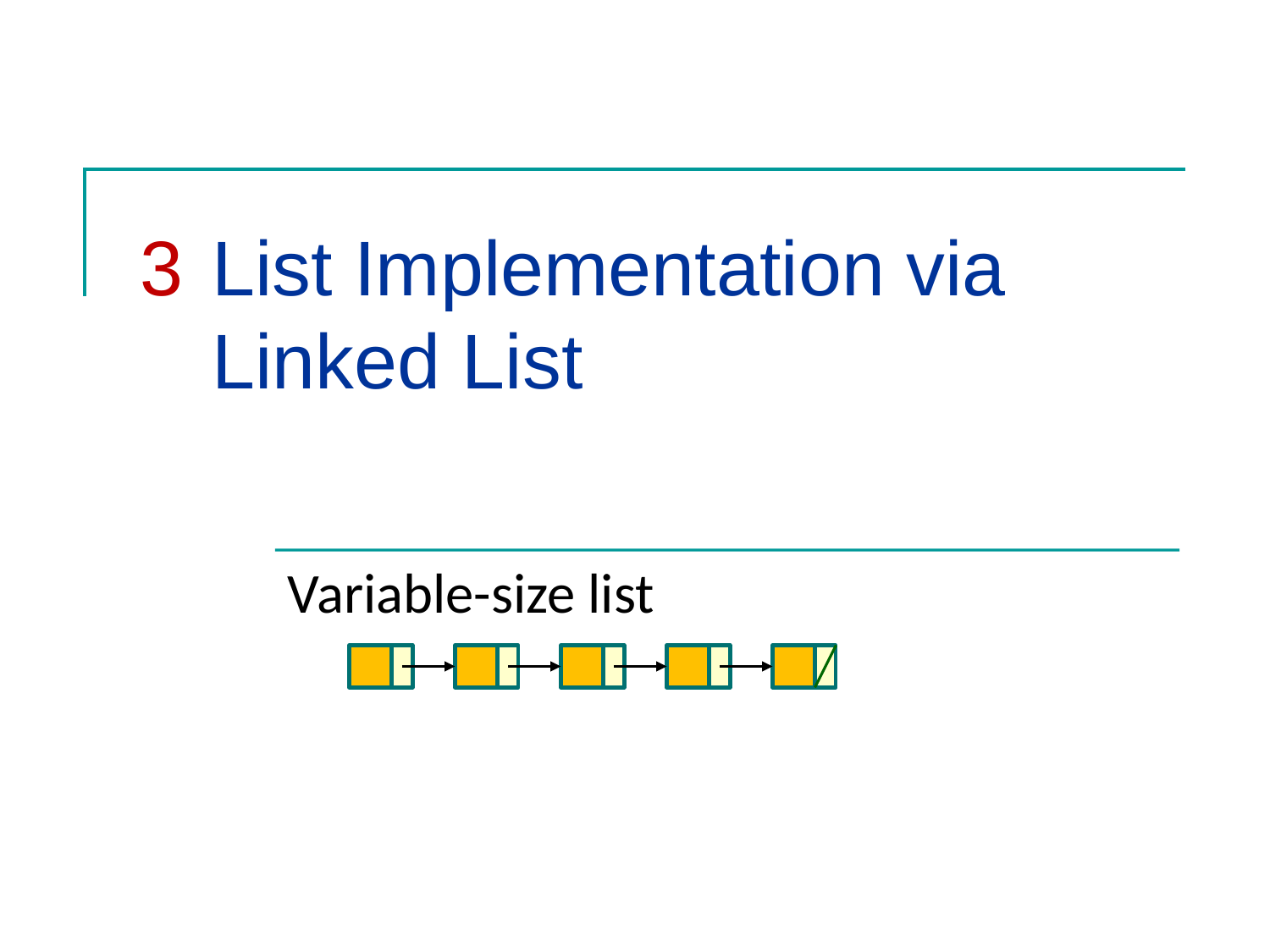

# 3	List Implementation via Linked List
Variable-size list